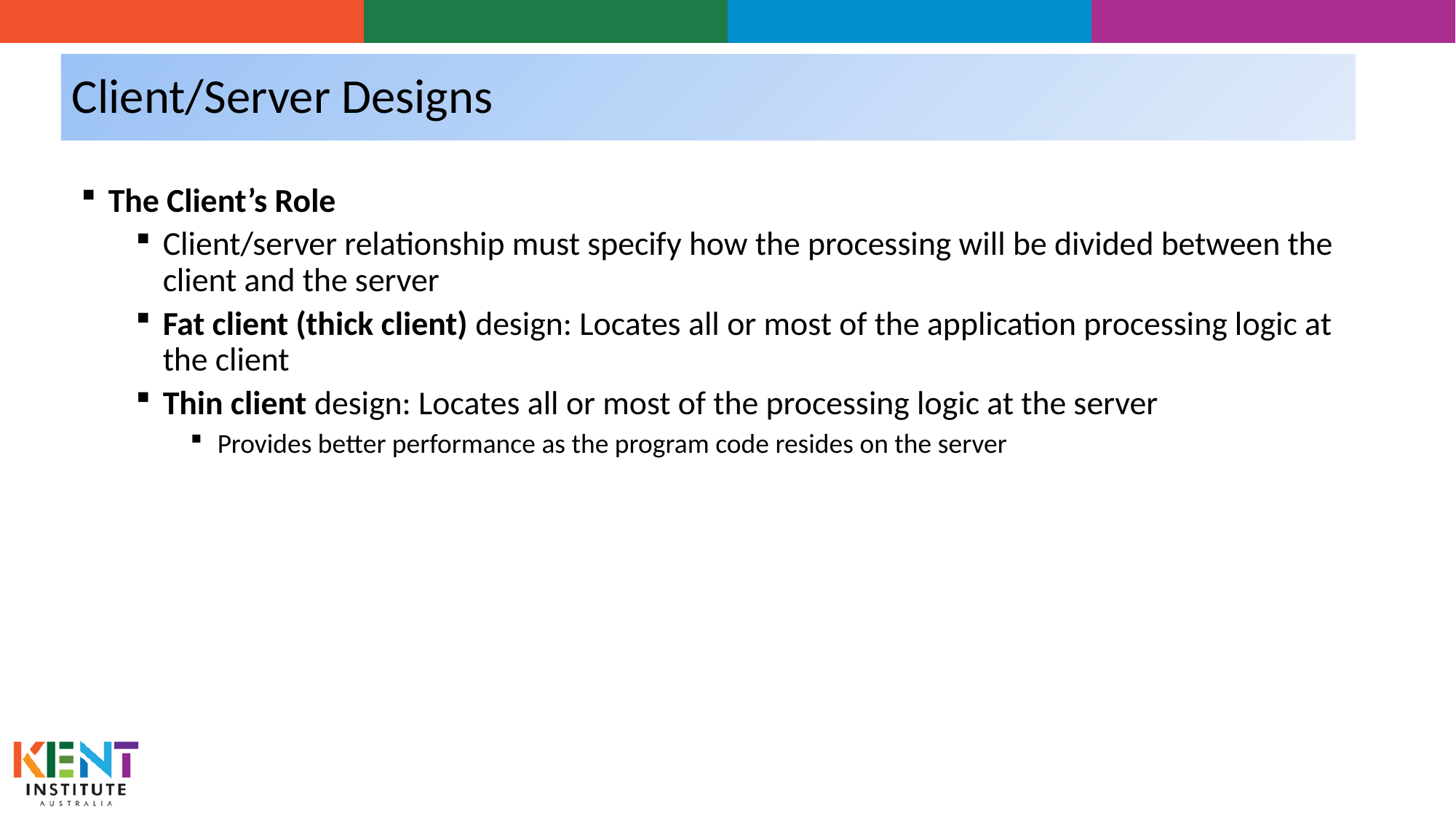

# Client/Server Designs
The Client’s Role
Client/server relationship must specify how the processing will be divided between the client and the server
Fat client (thick client) design: Locates all or most of the application processing logic at the client
Thin client design: Locates all or most of the processing logic at the server
Provides better performance as the program code resides on the server
15